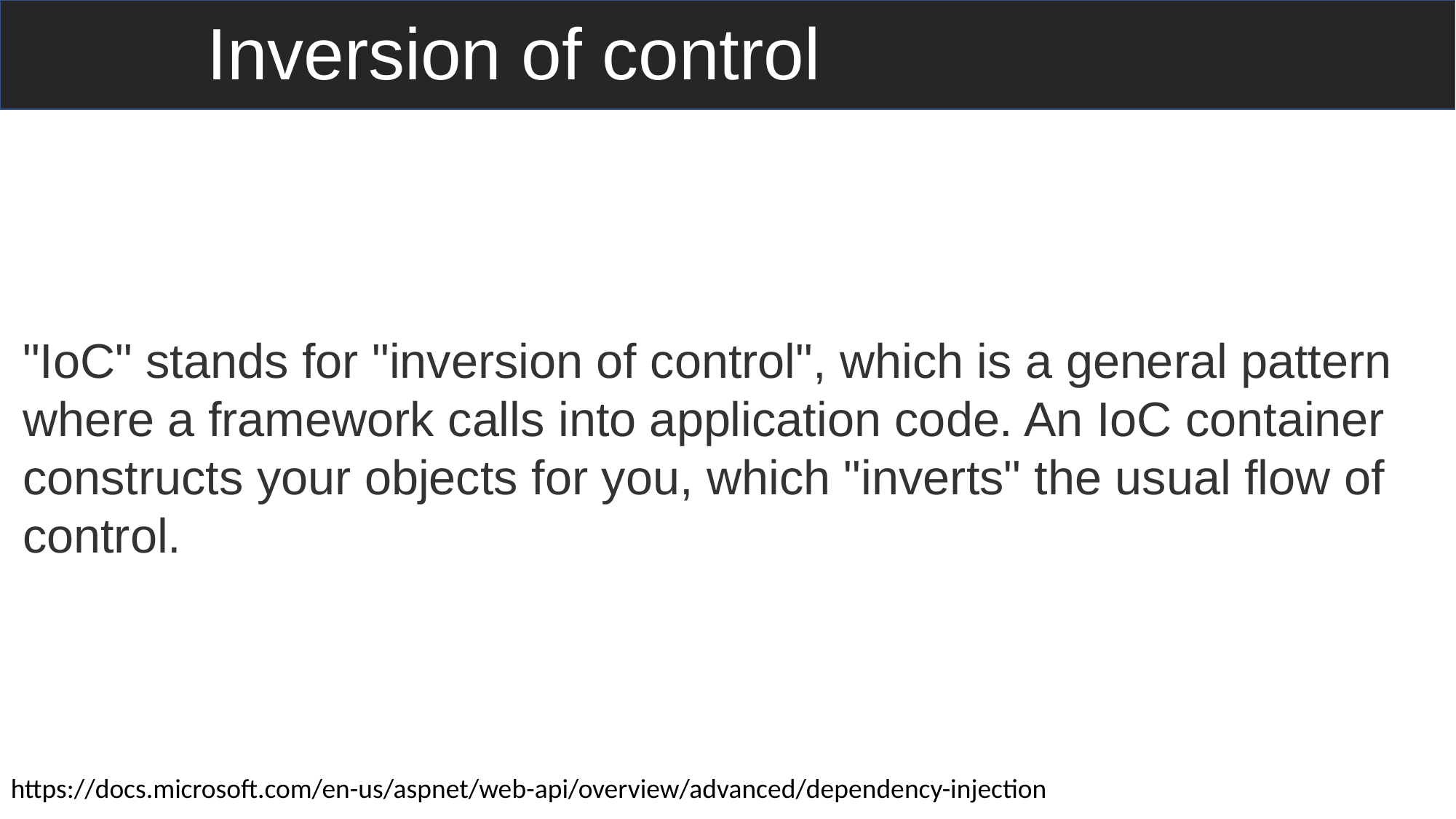

Inversion of control

"IoC" stands for "inversion of control", which is a general pattern where a framework calls into application code. An IoC container constructs your objects for you, which "inverts" the usual flow of control.
https://docs.microsoft.com/en-us/aspnet/web-api/overview/advanced/dependency-injection